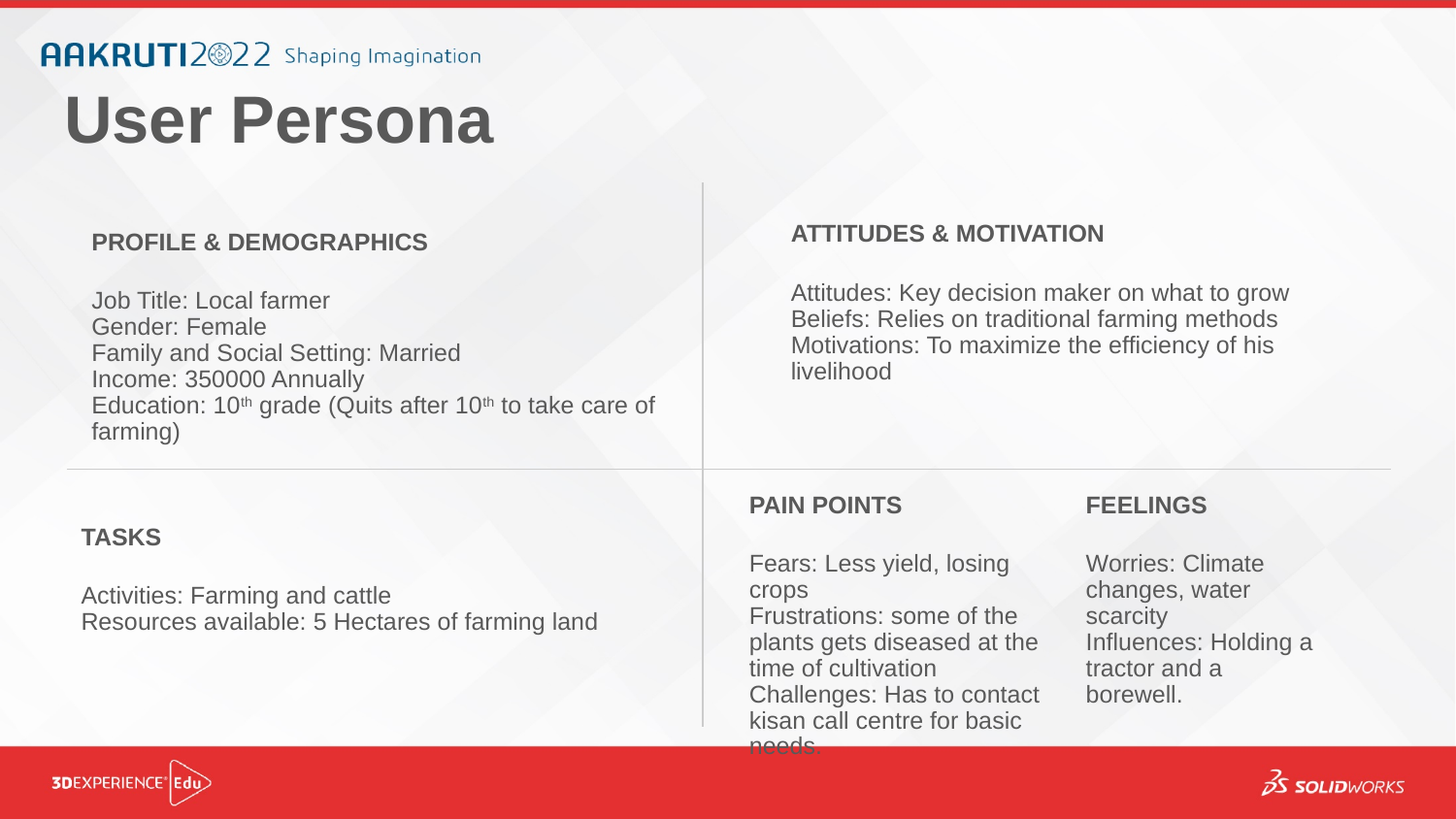

# User Persona
ATTITUDES & MOTIVATION
Attitudes: Key decision maker on what to grow
Beliefs: Relies on traditional farming methods
Motivations: To maximize the efficiency of his livelihood
PROFILE & DEMOGRAPHICS
Job Title: Local farmer
Gender: Female
Family and Social Setting: Married
Income: 350000 Annually
Education: 10th grade (Quits after 10th to take care of farming)
PAIN POINTS
Fears: Less yield, losing crops
Frustrations: some of the plants gets diseased at the time of cultivation
Challenges: Has to contact kisan call centre for basic needs.
FEELINGS
Worries: Climate changes, water scarcity
Influences: Holding a tractor and a borewell.
TASKS
Activities: Farming and cattle
Resources available: 5 Hectares of farming land